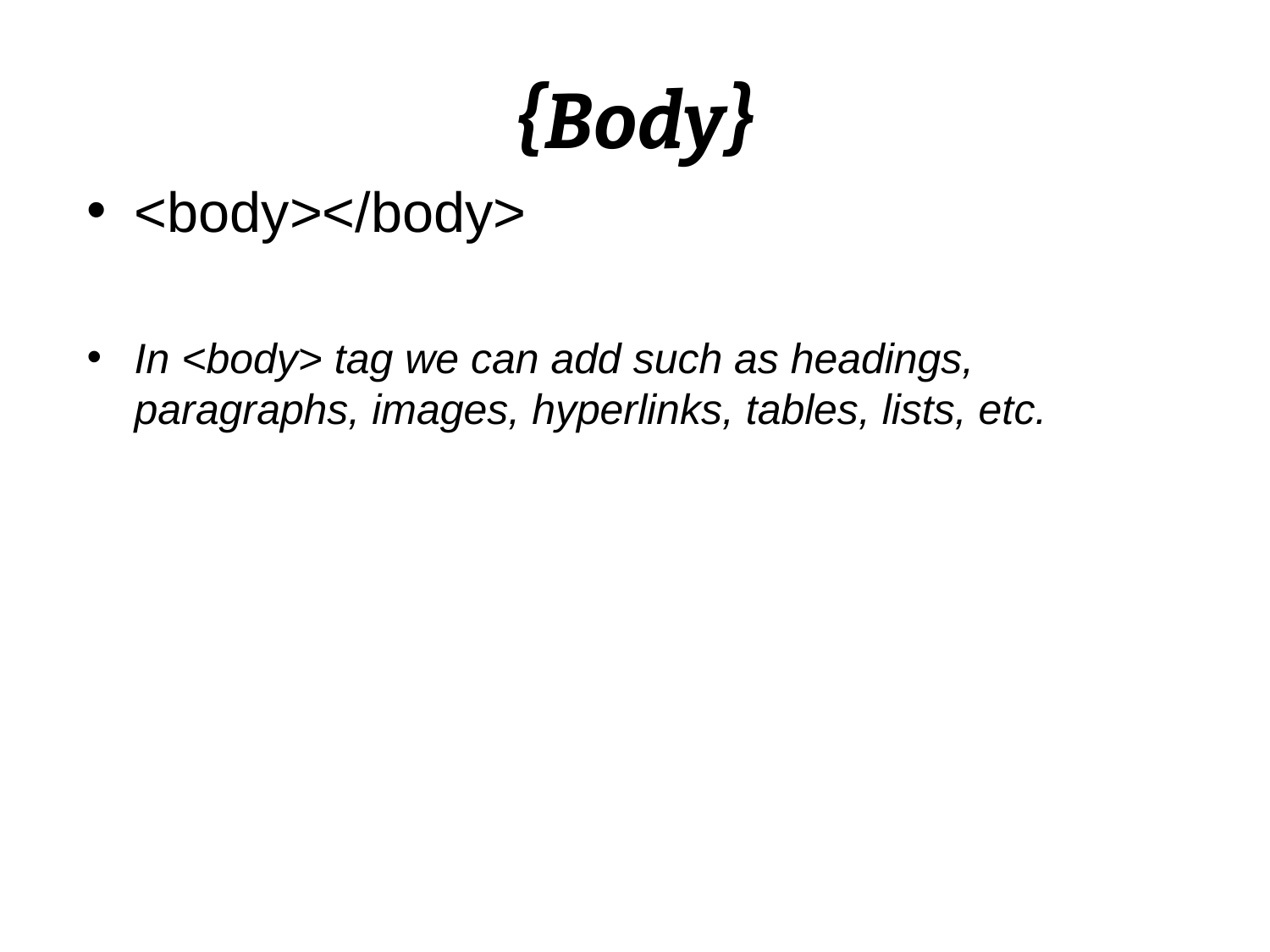

# {Body}
<body></body>

In <body> tag we can add such as headings, paragraphs, images, hyperlinks, tables, lists, etc.